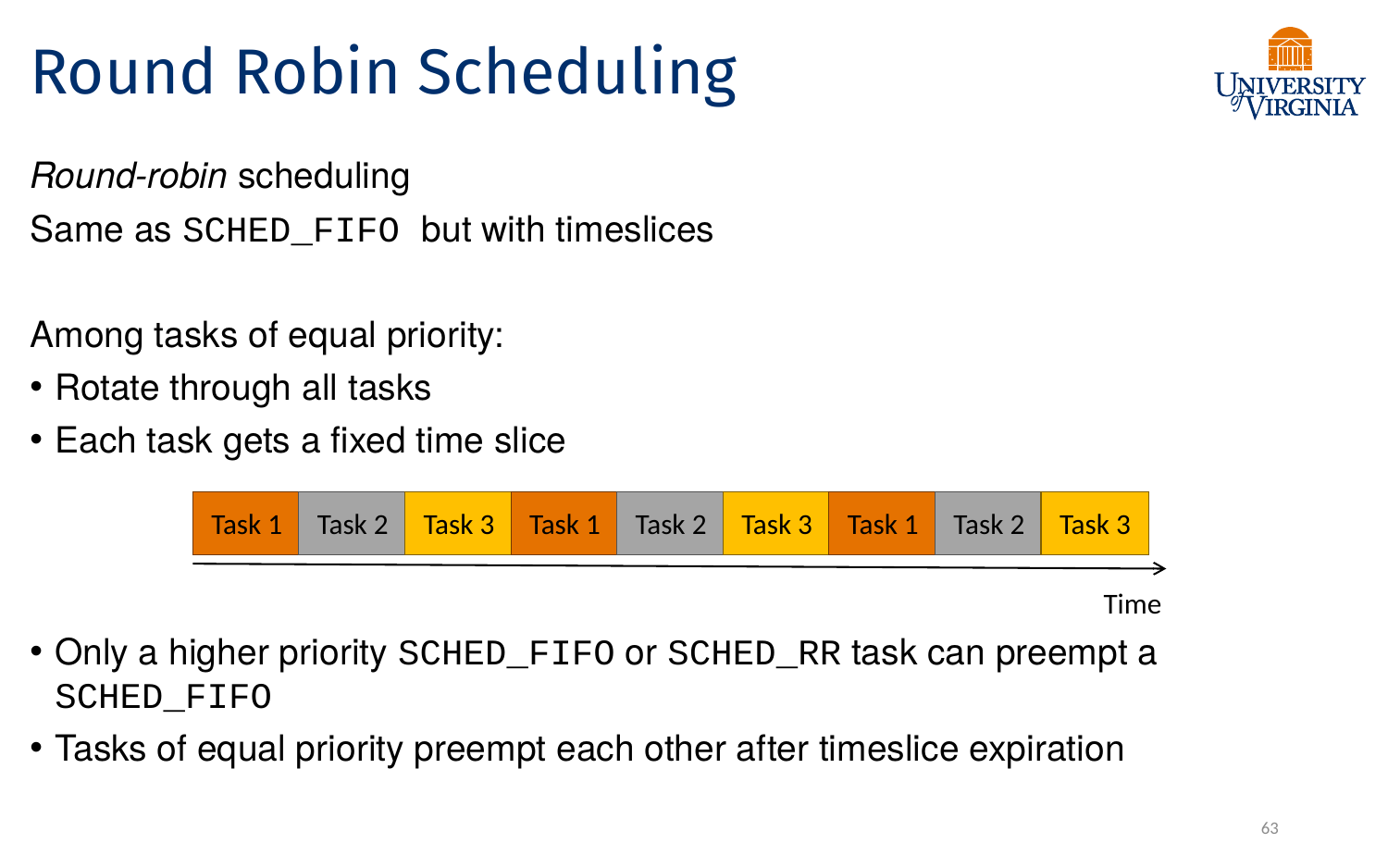

# Round Robin Scheduling
Round-robin scheduling
Same as SCHED_FIFO but with timeslices

Among tasks of equal priority:
Rotate through all tasks
Each task gets a fixed time slice

Only a higher priority SCHED_FIFO or SCHED_RR task can preempt a SCHED_FIFO
Tasks of equal priority preempt each other after timeslice expiration
Task 1
Task 2
Task 3
Task 1
Task 2
Task 3
Task 1
Task 2
Task 3
Time
63